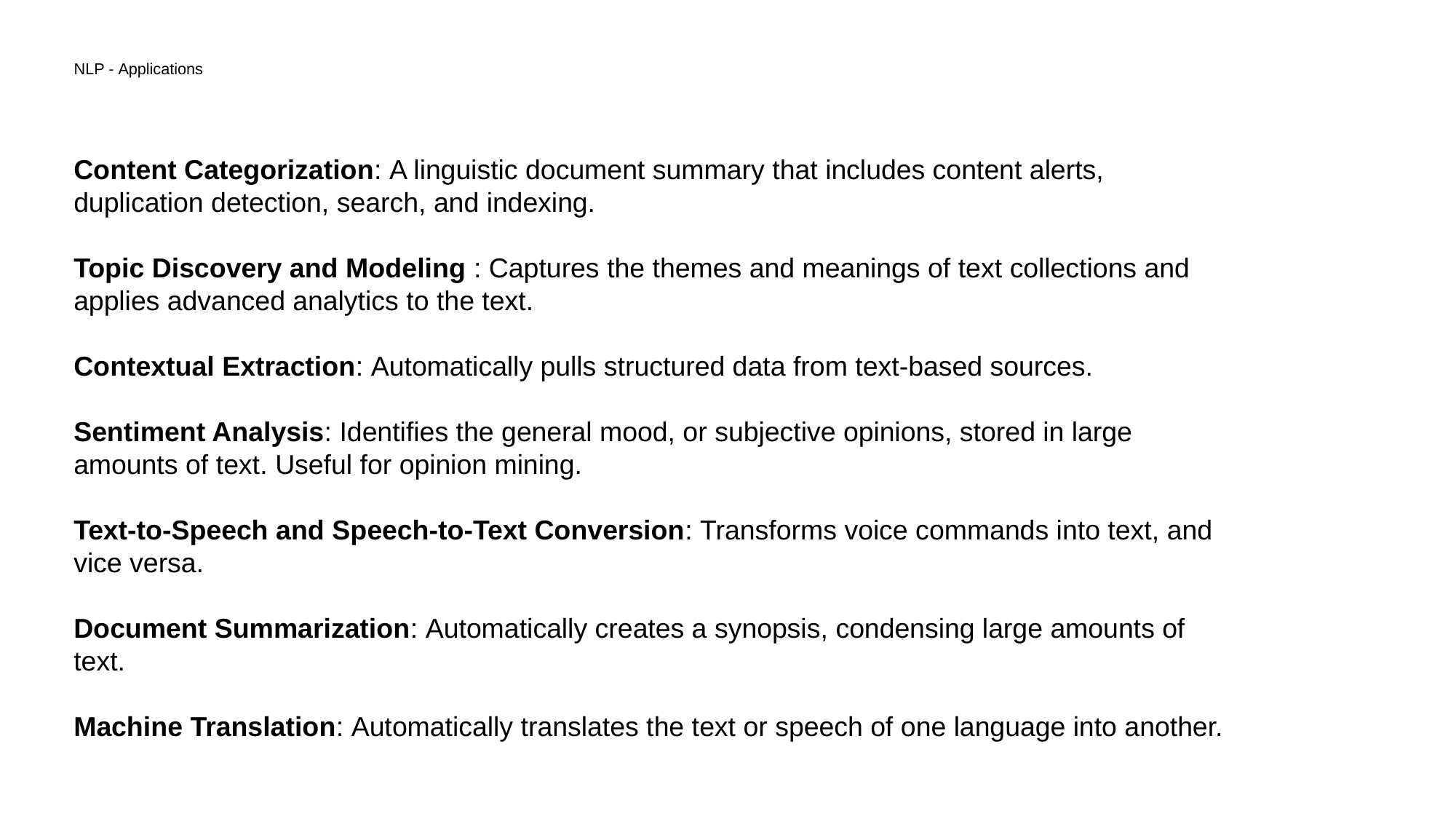

# NLP - Applications

Content Categorization: A linguistic document summary that includes content alerts, duplication detection, search, and indexing.

Topic Discovery and Modeling : Captures the themes and meanings of text collections and applies advanced analytics to the text.

Contextual Extraction: Automatically pulls structured data from text-based sources.

Sentiment Analysis: Identifies the general mood, or subjective opinions, stored in large amounts of text. Useful for opinion mining.

Text-to-Speech and Speech-to-Text Conversion: Transforms voice commands into text, and vice versa.

Document Summarization: Automatically creates a synopsis, condensing large amounts of text.

Machine Translation: Automatically translates the text or speech of one language into another.